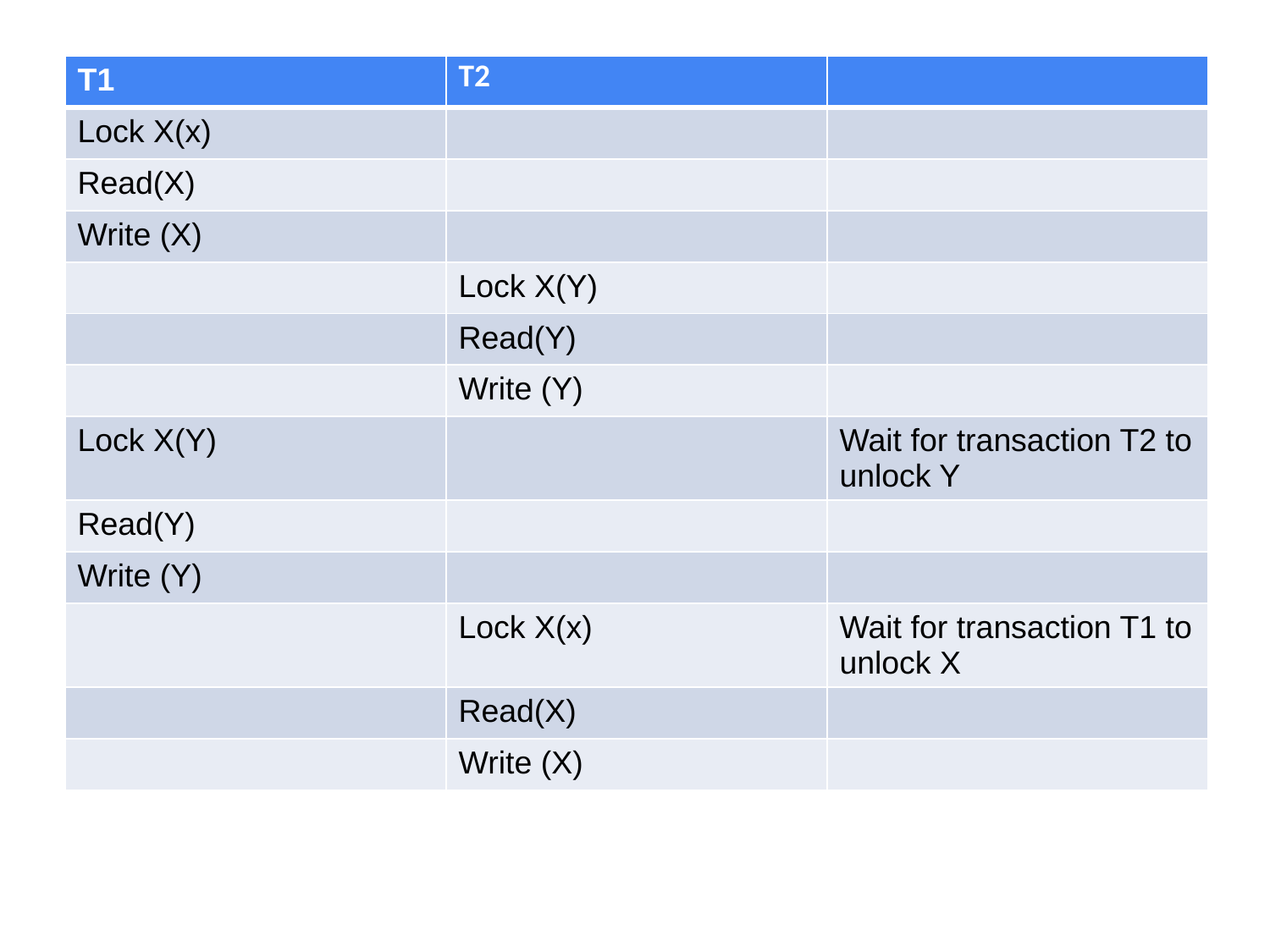

#
| T1 | T2 |  |
| --- | --- | --- |
| Lock X(x) |  |  |
| Read(X) |  |  |
| Write (X) |  |  |
|  | Lock X(Y) |  |
|  | Read(Y) |  |
|  | Write (Y) |  |
| Lock X(Y) |  | Wait for transaction T2 to unlock Y |
| Read(Y) |  |  |
| Write (Y) |  |  |
|  | Lock X(x) | Wait for transaction T1 to unlock X |
|  | Read(X) |  |
|  | Write (X) |  |